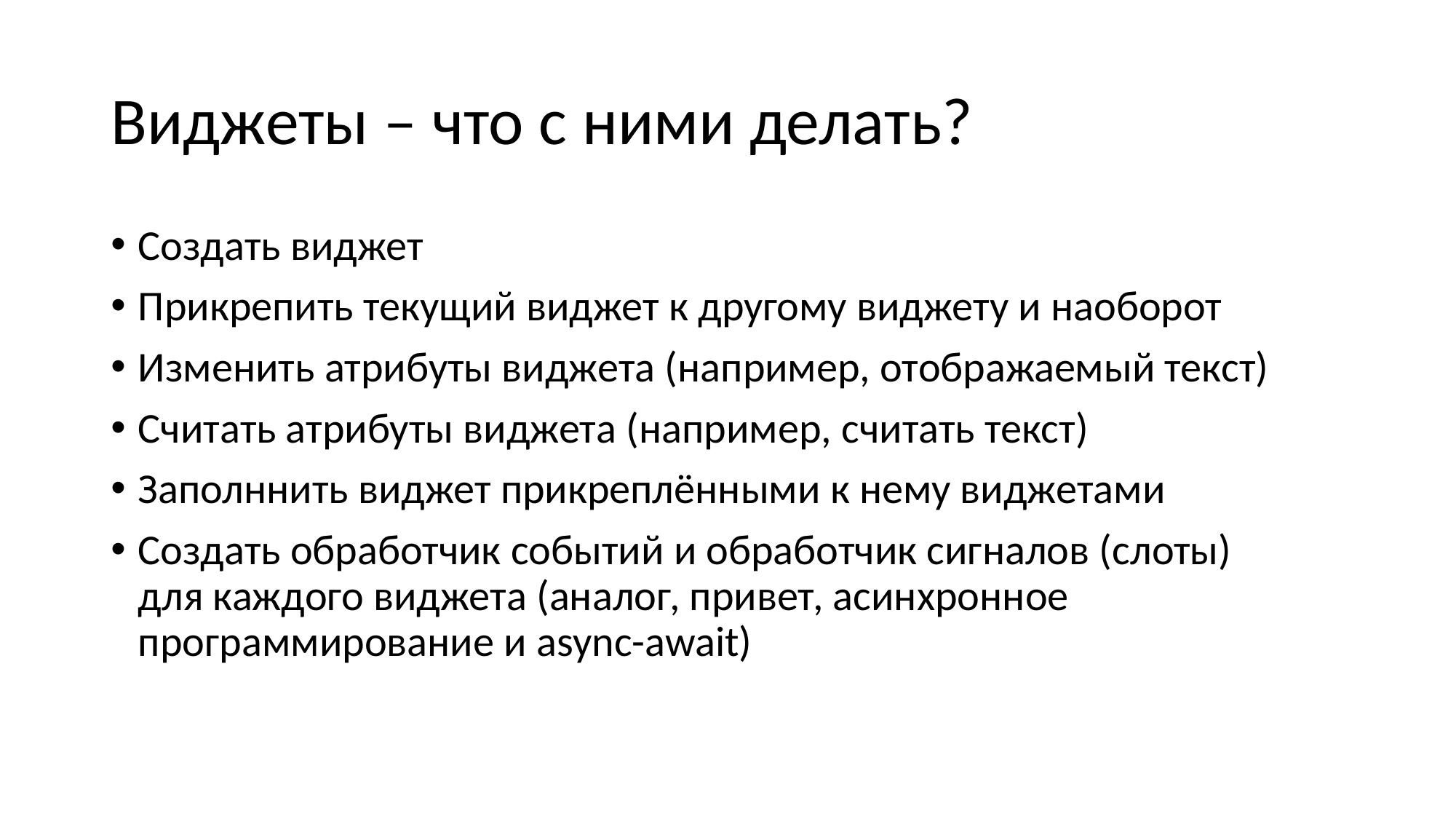

# Виджеты – что с ними делать?
Создать виджет
Прикрепить текущий виджет к другому виджету и наоборот
Изменить атрибуты виджета (например, отображаемый текст)
Считать атрибуты виджета (например, считать текст)
Заполннить виджет прикреплёнными к нему виджетами
Создать обработчик событий и обработчик сигналов (слоты)
для каждого виджета (аналог, привет, асинхронное программирование и async-await)